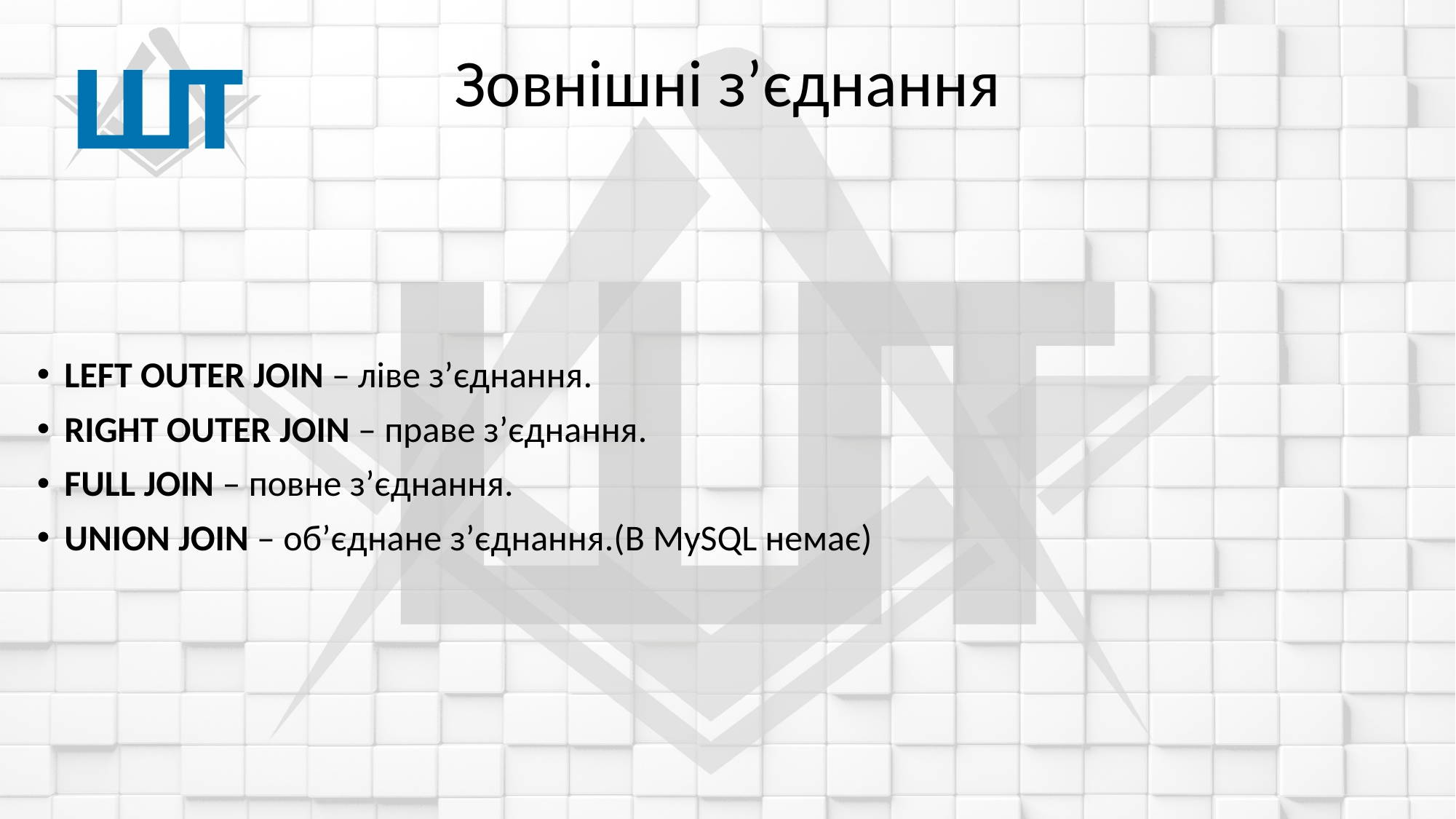

# Зовнішні з’єднання
LEFT OUTER JOIN – ліве з’єднання.
RIGHT OUTER JOIN – праве з’єднання.
FULL JOIN – повне з’єднання.
UNION JOIN – об’єднане з’єднання.(В MySQL немає)